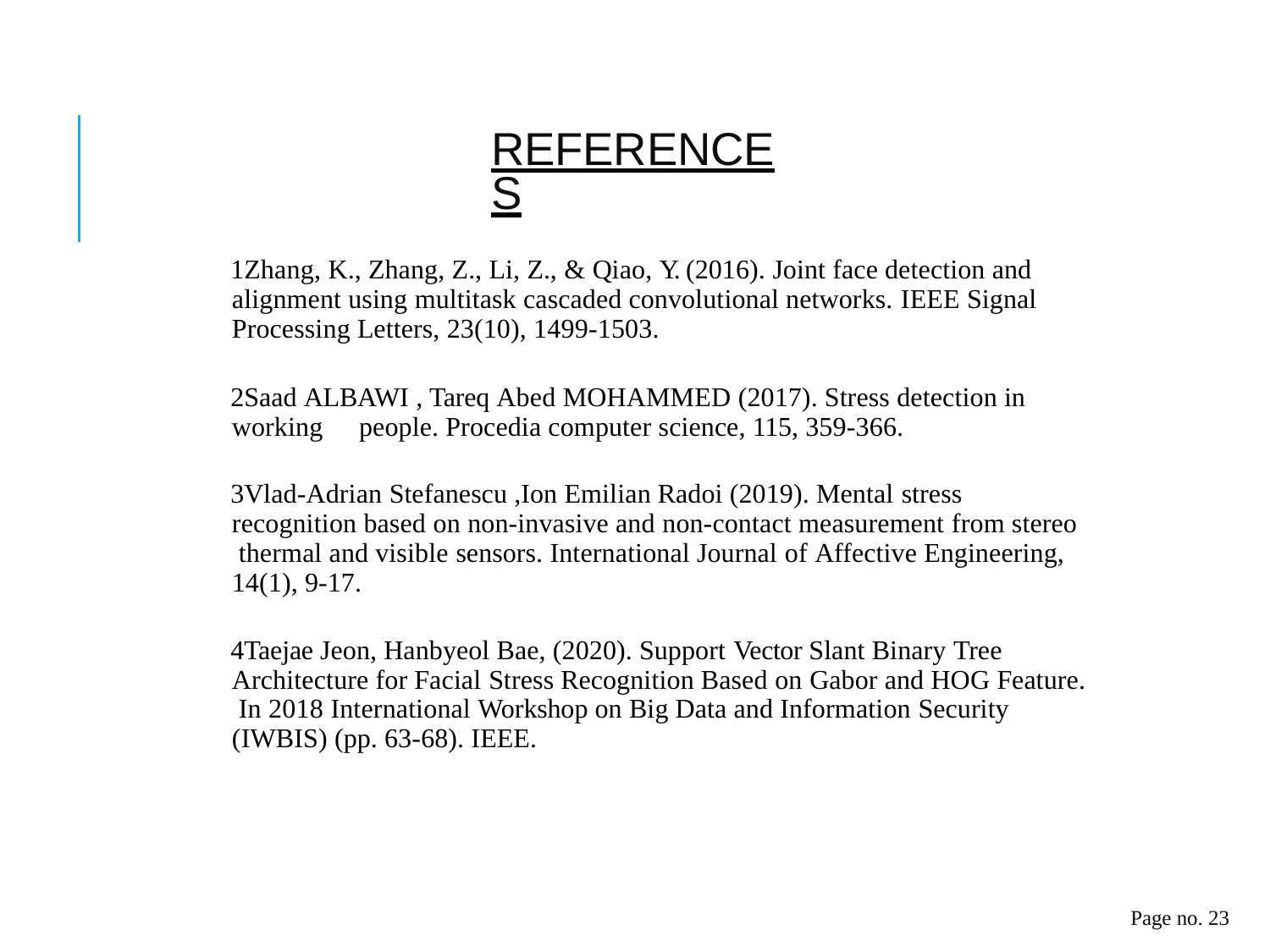

# REFERENCES
Zhang, K., Zhang, Z., Li, Z., & Qiao, Y. (2016). Joint face detection and  alignment using multitask cascaded convolutional networks. IEEE Signal  Processing Letters, 23(10), 1499-1503.

Saad ALBAWI , Tareq Abed MOHAMMED (2017). Stress detection in  working	people. Procedia computer science, 115, 359-366.

Vlad-Adrian Stefanescu ,Ion Emilian Radoi (2019). Mental stress  recognition based on non-invasive and non-contact measurement from stereo  thermal and visible sensors. International Journal of Affective Engineering,  14(1), 9-17.

Taejae Jeon, Hanbyeol Bae, (2020). Support Vector Slant Binary Tree  Architecture for Facial Stress Recognition Based on Gabor and HOG Feature.  In 2018 International Workshop on Big Data and Information Security  (IWBIS) (pp. 63-68). IEEE.
Page no. 23